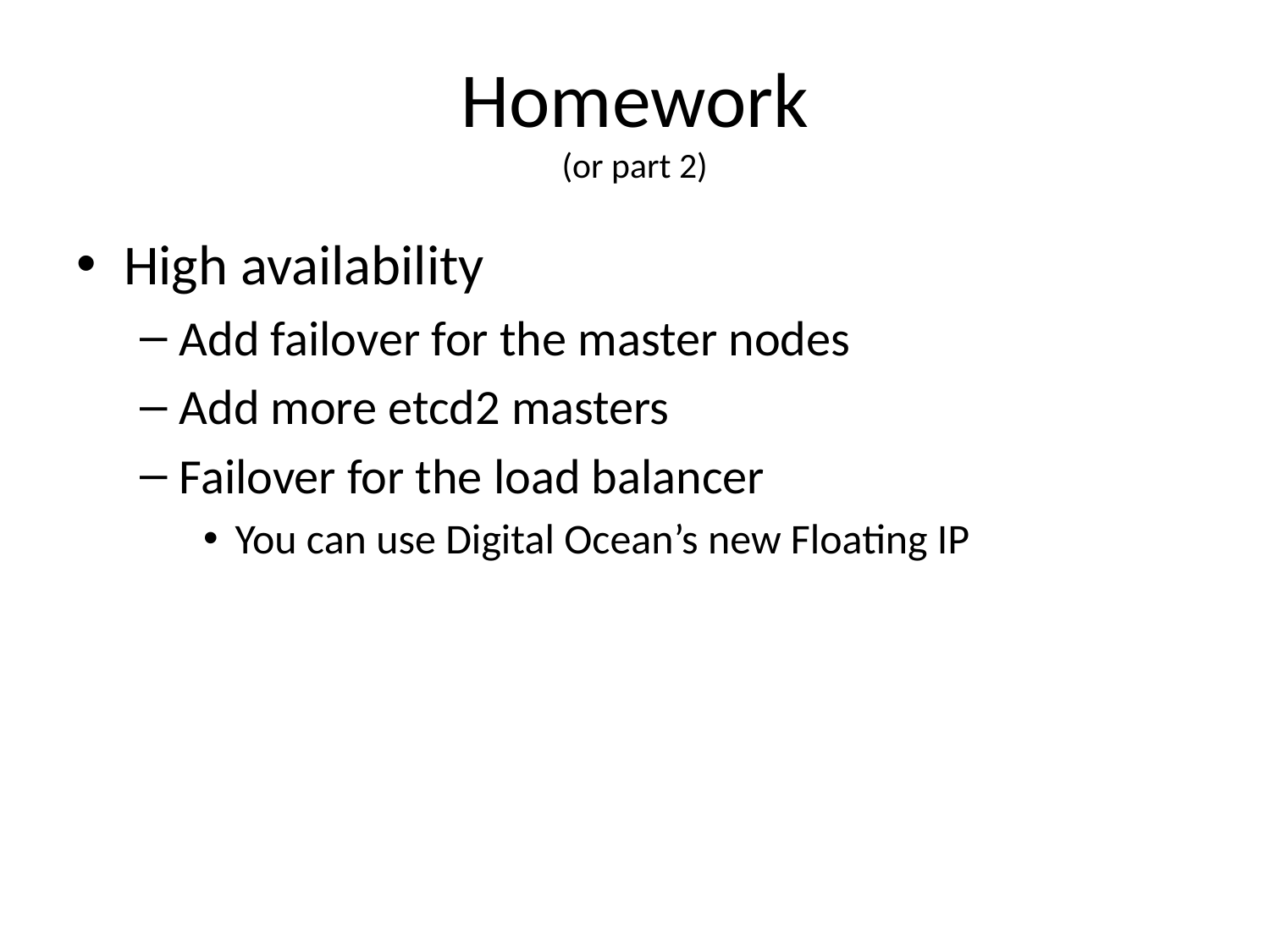

# Homework (or part 2)
High availability
Add failover for the master nodes
Add more etcd2 masters
Failover for the load balancer
You can use Digital Ocean’s new Floating IP